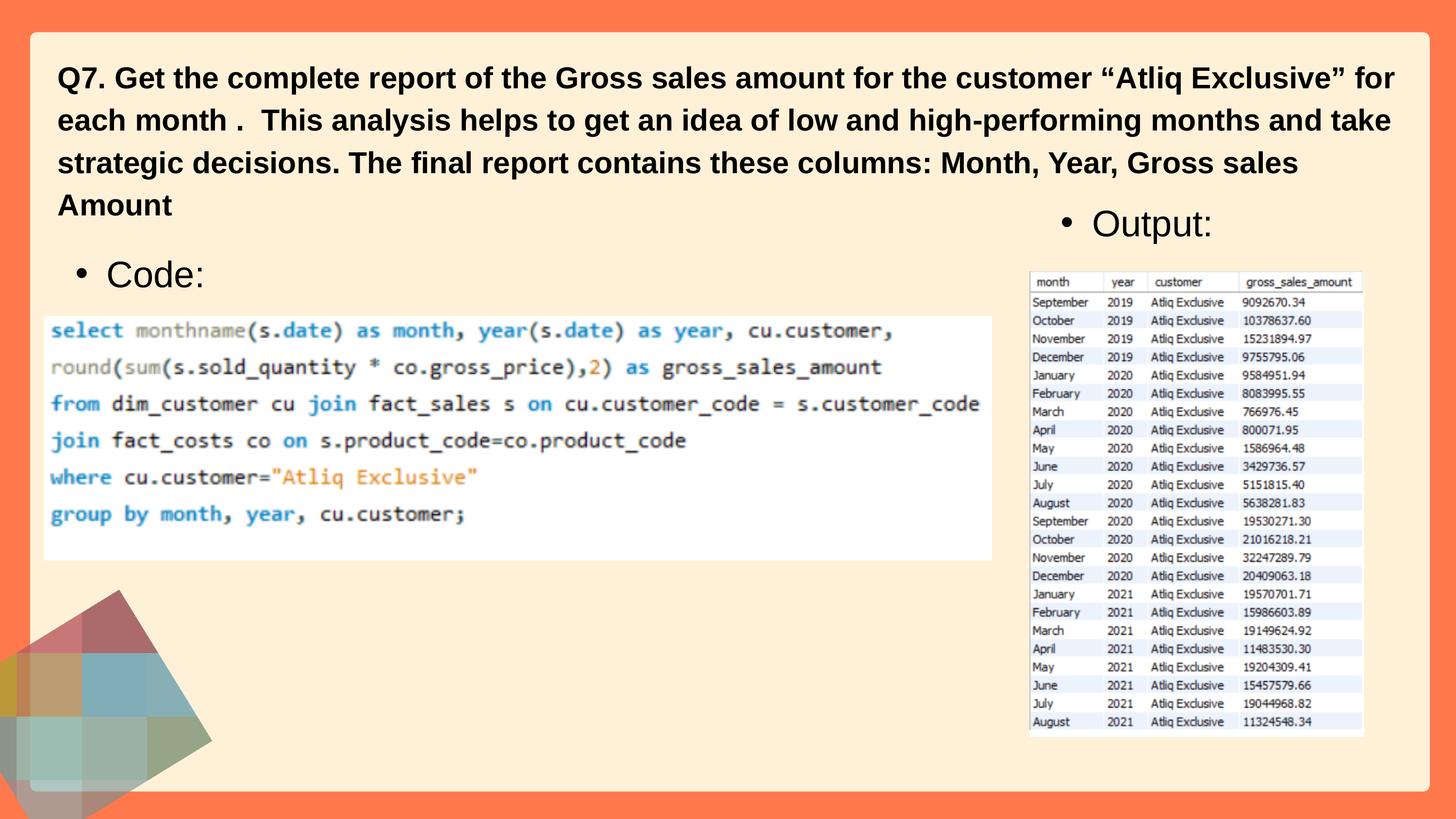

Q7. Get the complete report of the Gross sales amount for the customer “Atliq Exclusive” for each month .  This analysis helps to get an idea of low and high-performing months and take strategic decisions. The final report contains these columns: Month, Year, Gross sales Amount
Output:
Code: